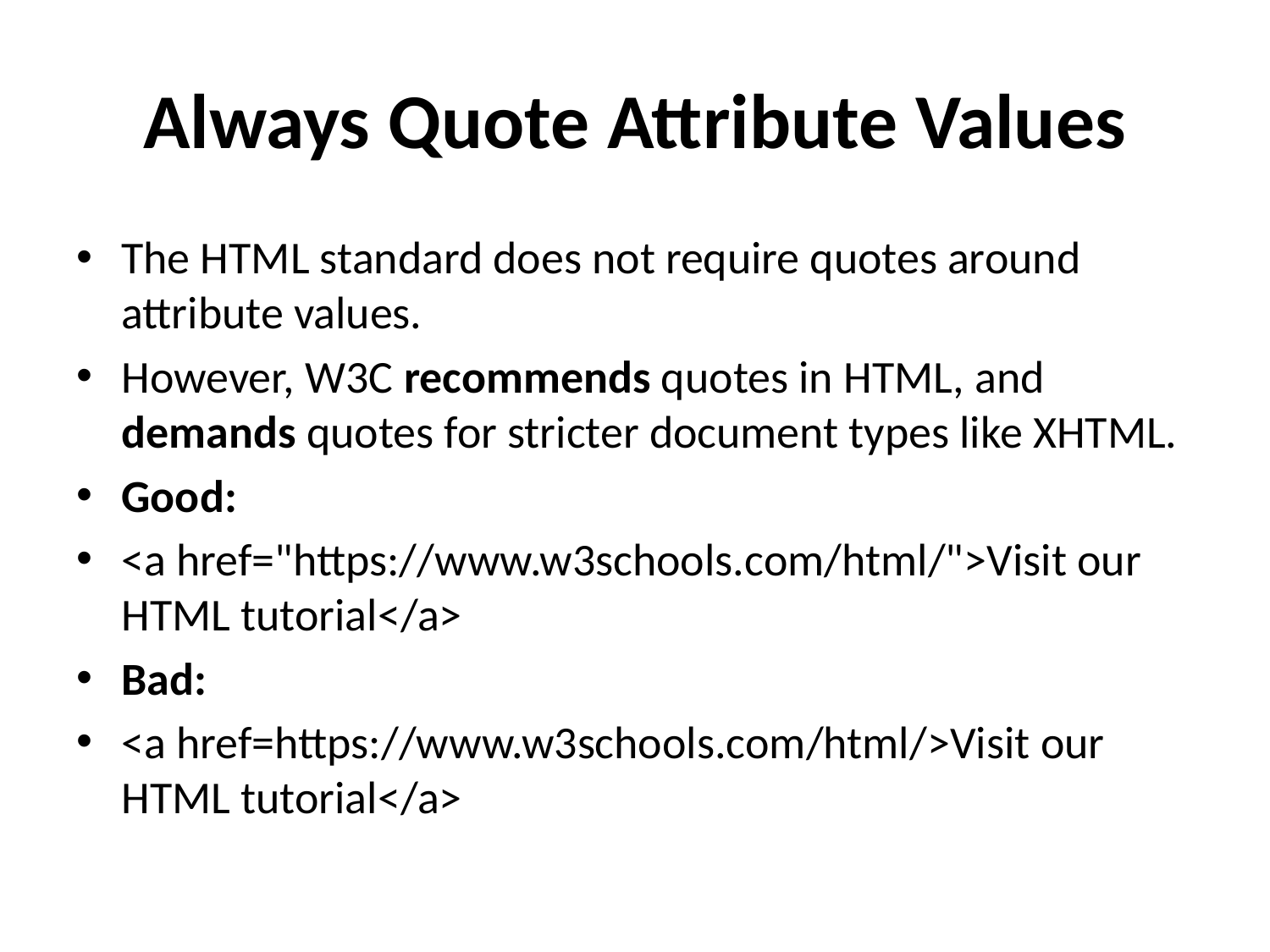

# Always Quote Attribute Values
The HTML standard does not require quotes around attribute values.
However, W3C recommends quotes in HTML, and demands quotes for stricter document types like XHTML.
Good:
<a href="https://www.w3schools.com/html/">Visit our HTML tutorial</a>
Bad:
<a href=https://www.w3schools.com/html/>Visit our HTML tutorial</a>